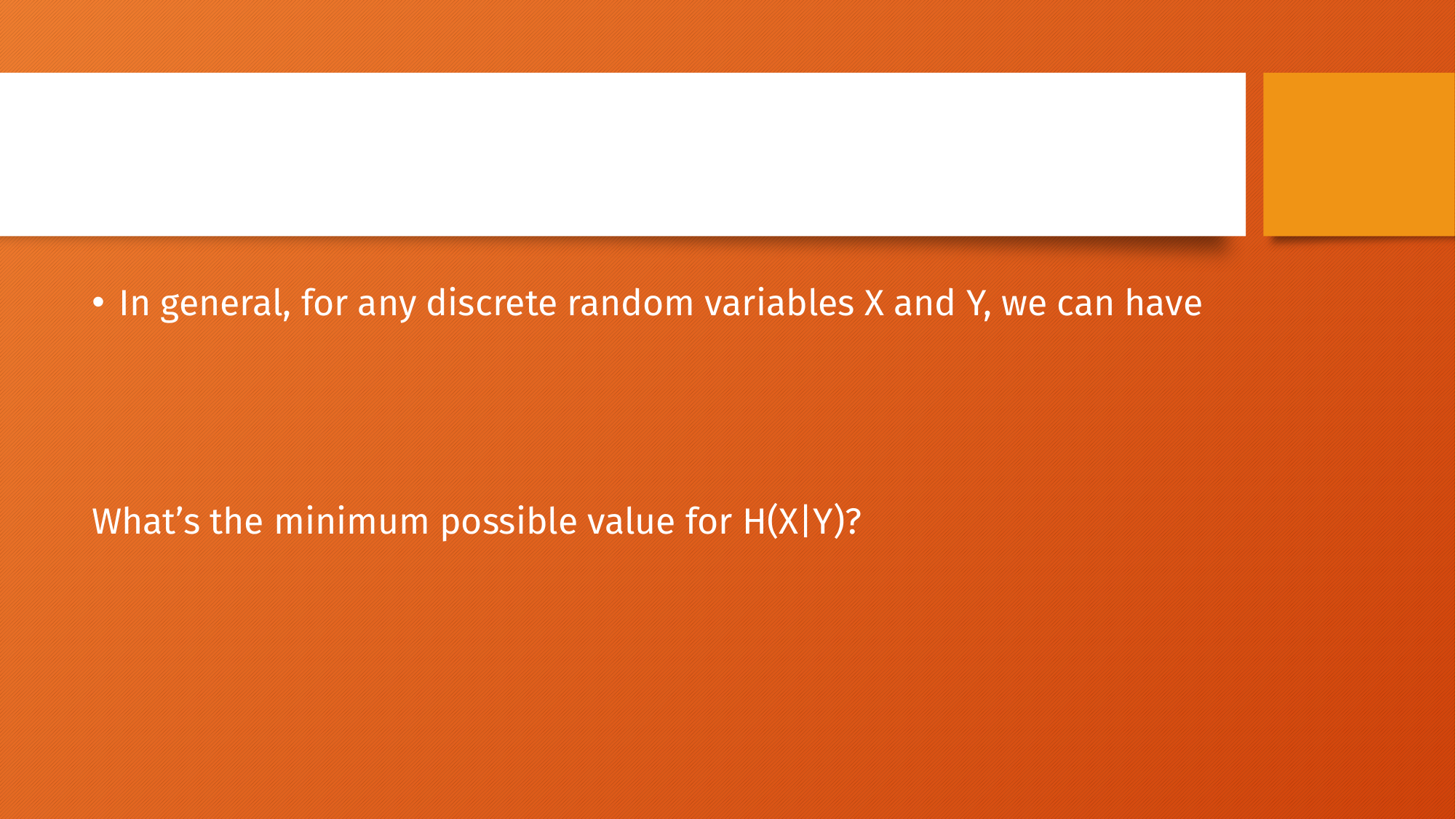

In general, for any discrete random variables X and Y, we can have

What’s the minimum possible value for H(X|Y)?